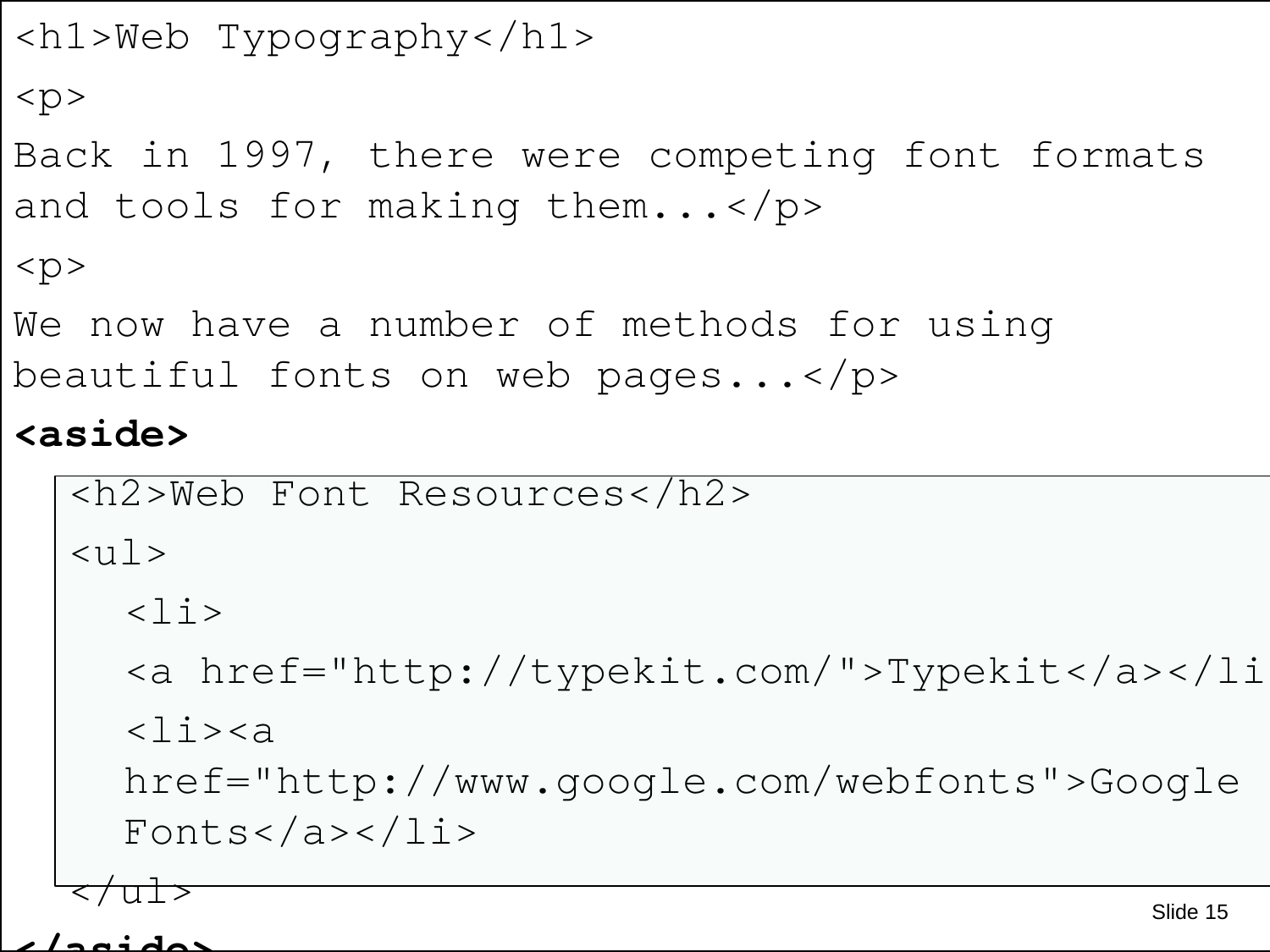

<h1>Web Typography</h1>
<p>
Back in 1997, there were competing font formats and tools for making them...</p>
<p>
We now have a number of methods for using beautiful fonts on web pages...</p>
<aside>
<h2>Web Font Resources</h2>
<ul>
<li>
<a href="http://typekit.com/">Typekit</a></li>
<li><a href="http://www.google.com/webfonts">Google Fonts</a></li>
</ul>
</aside>
#

Slide 15